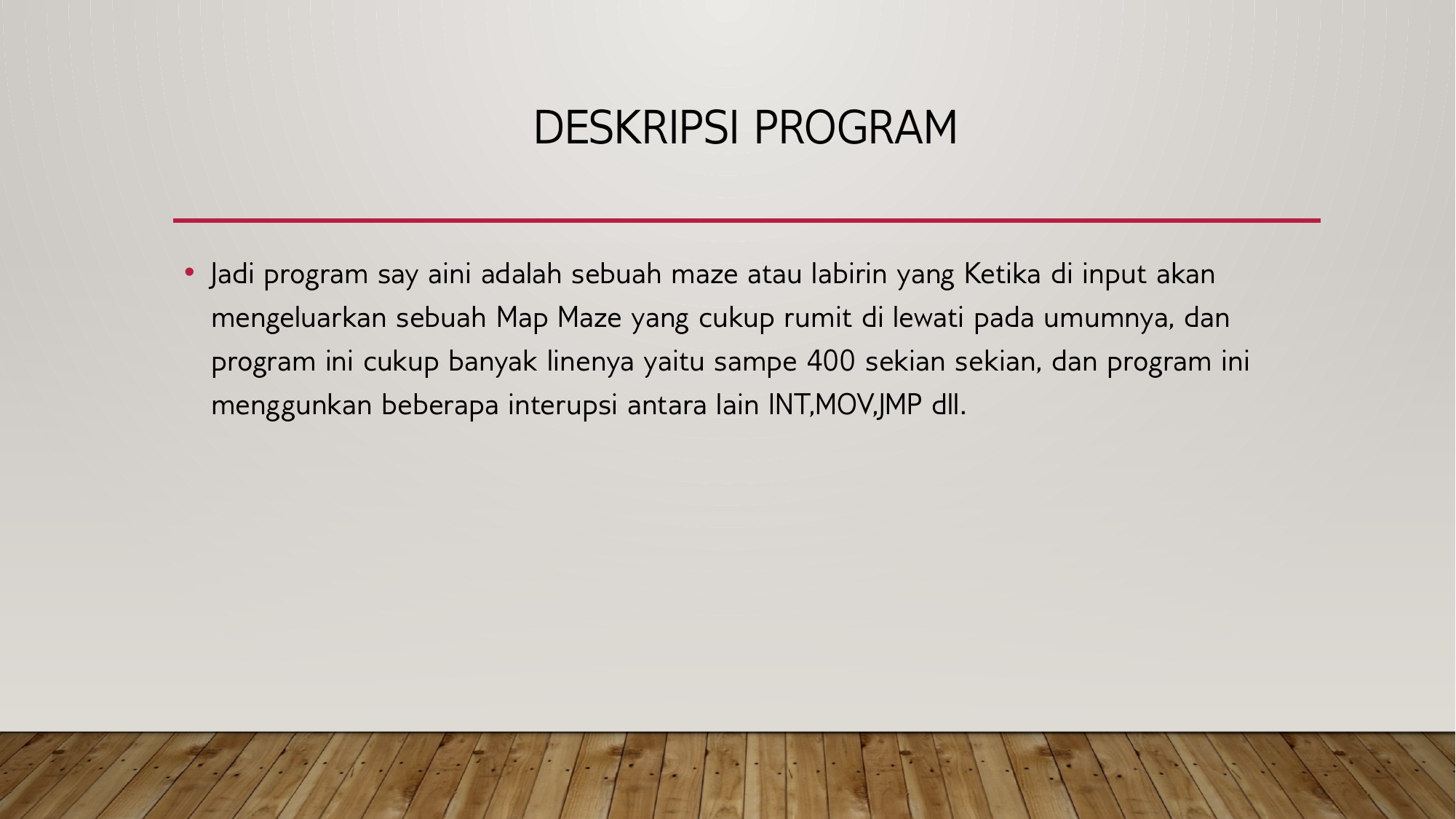

# Deskripsi PROGRAM
Jadi program say aini adalah sebuah maze atau labirin yang Ketika di input akan mengeluarkan sebuah Map Maze yang cukup rumit di lewati pada umumnya, dan program ini cukup banyak linenya yaitu sampe 400 sekian sekian, dan program ini menggunkan beberapa interupsi antara lain INT,MOV,JMP dll.